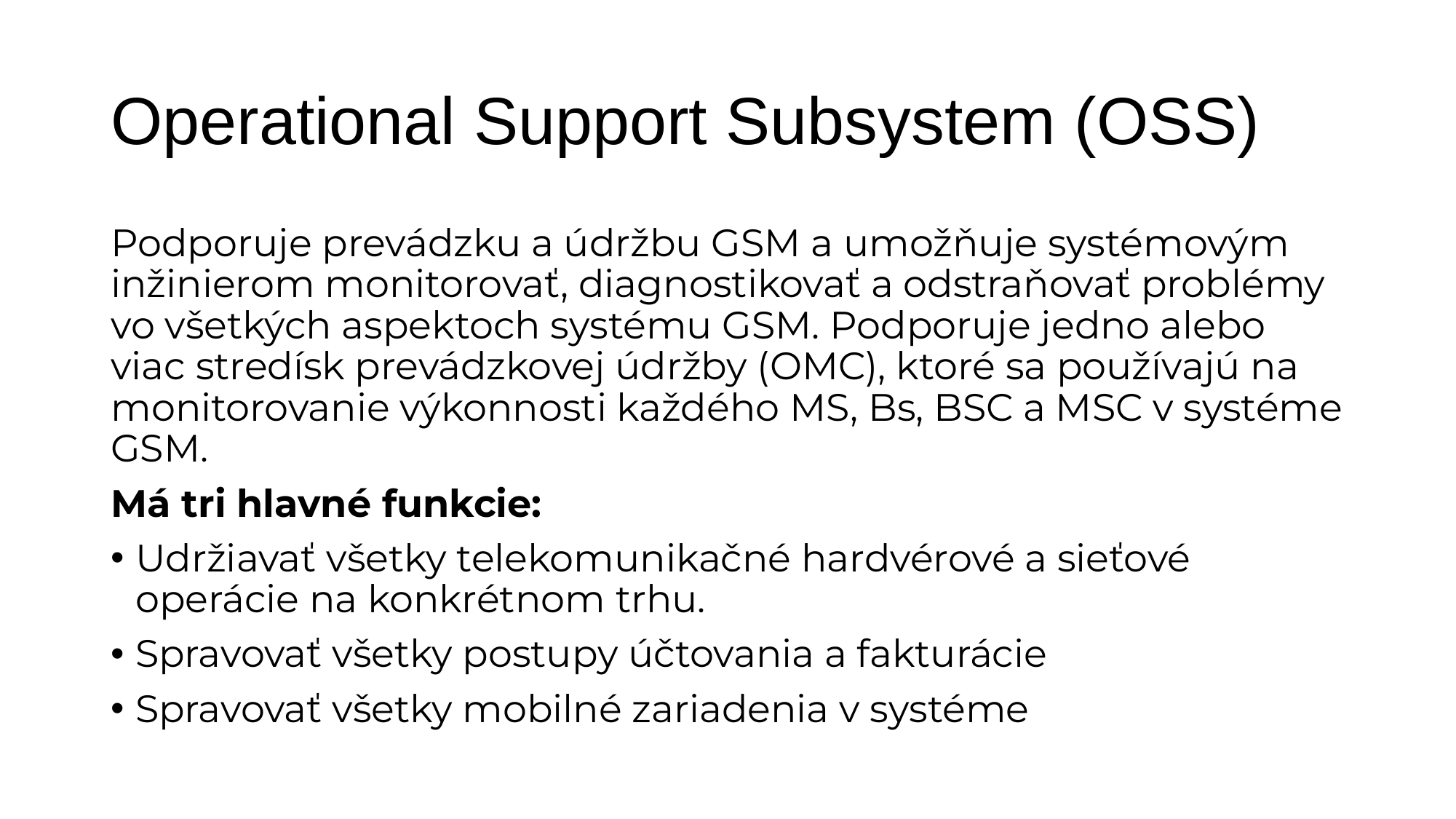

# Operational Support Subsystem (OSS)
Podporuje prevádzku a údržbu GSM a umožňuje systémovým inžinierom monitorovať, diagnostikovať a odstraňovať problémy vo všetkých aspektoch systému GSM. Podporuje jedno alebo viac stredísk prevádzkovej údržby (OMC), ktoré sa používajú na monitorovanie výkonnosti každého MS, Bs, BSC a MSC v systéme GSM.
Má tri hlavné funkcie:
Udržiavať všetky telekomunikačné hardvérové a sieťové operácie na konkrétnom trhu.
Spravovať všetky postupy účtovania a fakturácie
Spravovať všetky mobilné zariadenia v systéme